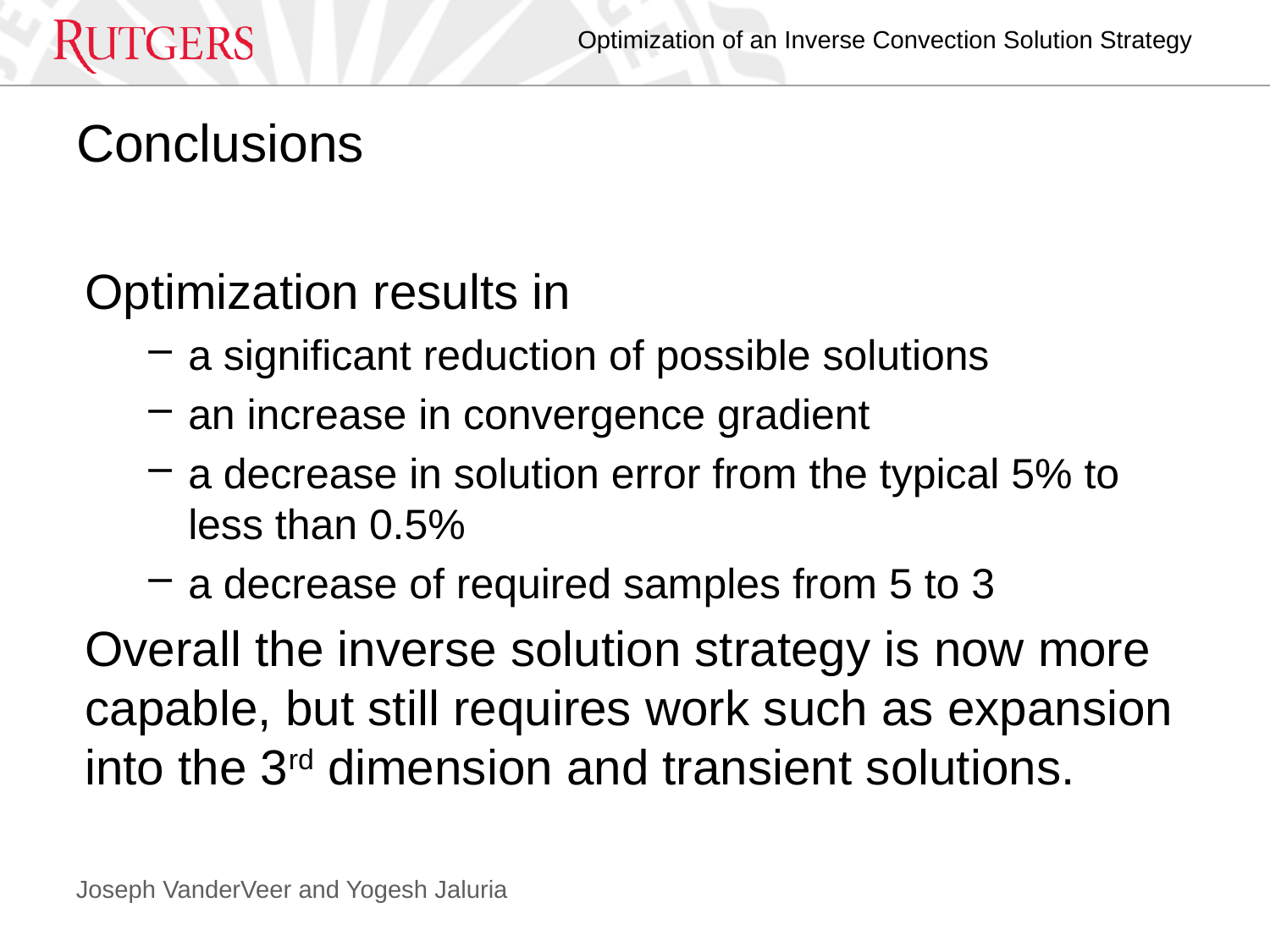

# Conclusions
Optimization results in
a significant reduction of possible solutions
an increase in convergence gradient
a decrease in solution error from the typical 5% to less than 0.5%
a decrease of required samples from 5 to 3
Overall the inverse solution strategy is now more capable, but still requires work such as expansion into the 3rd dimension and transient solutions.